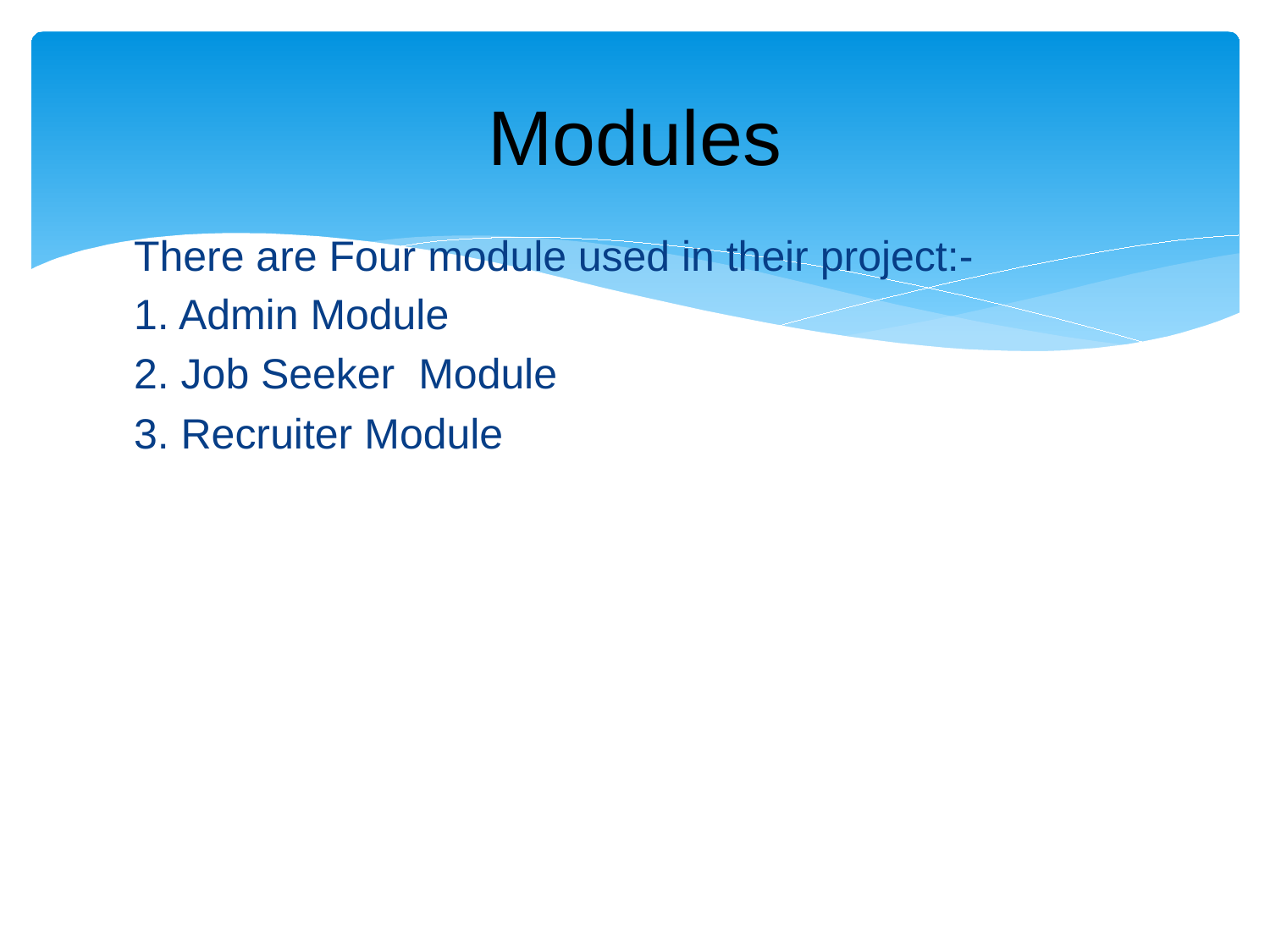

# Modules
There are Four module used in their project:-
1. Admin Module
2. Job Seeker  Module
3. Recruiter Module